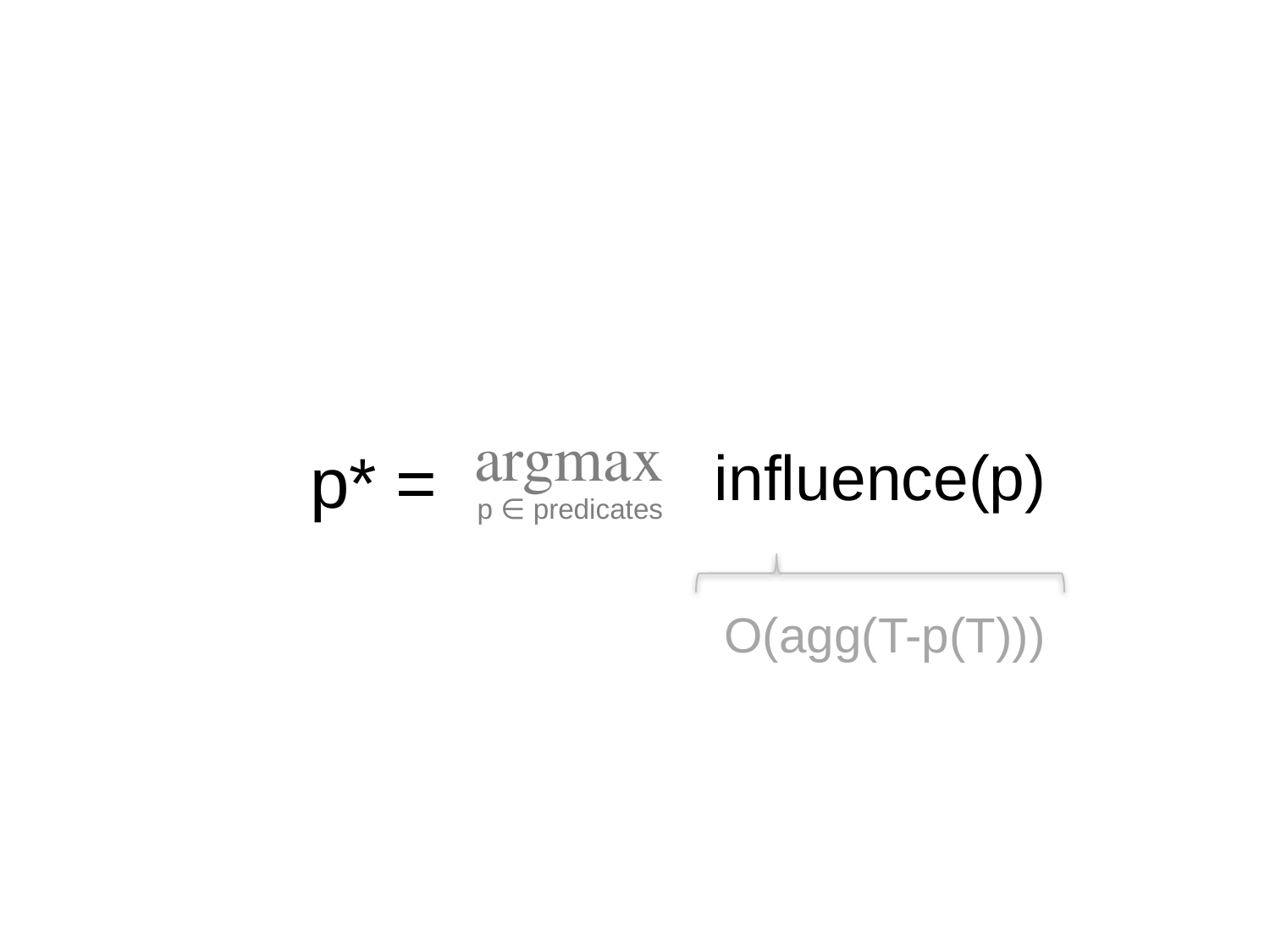

influence(p)
argmax
p* =
p ∈ predicates
O(agg(T-p(T)))